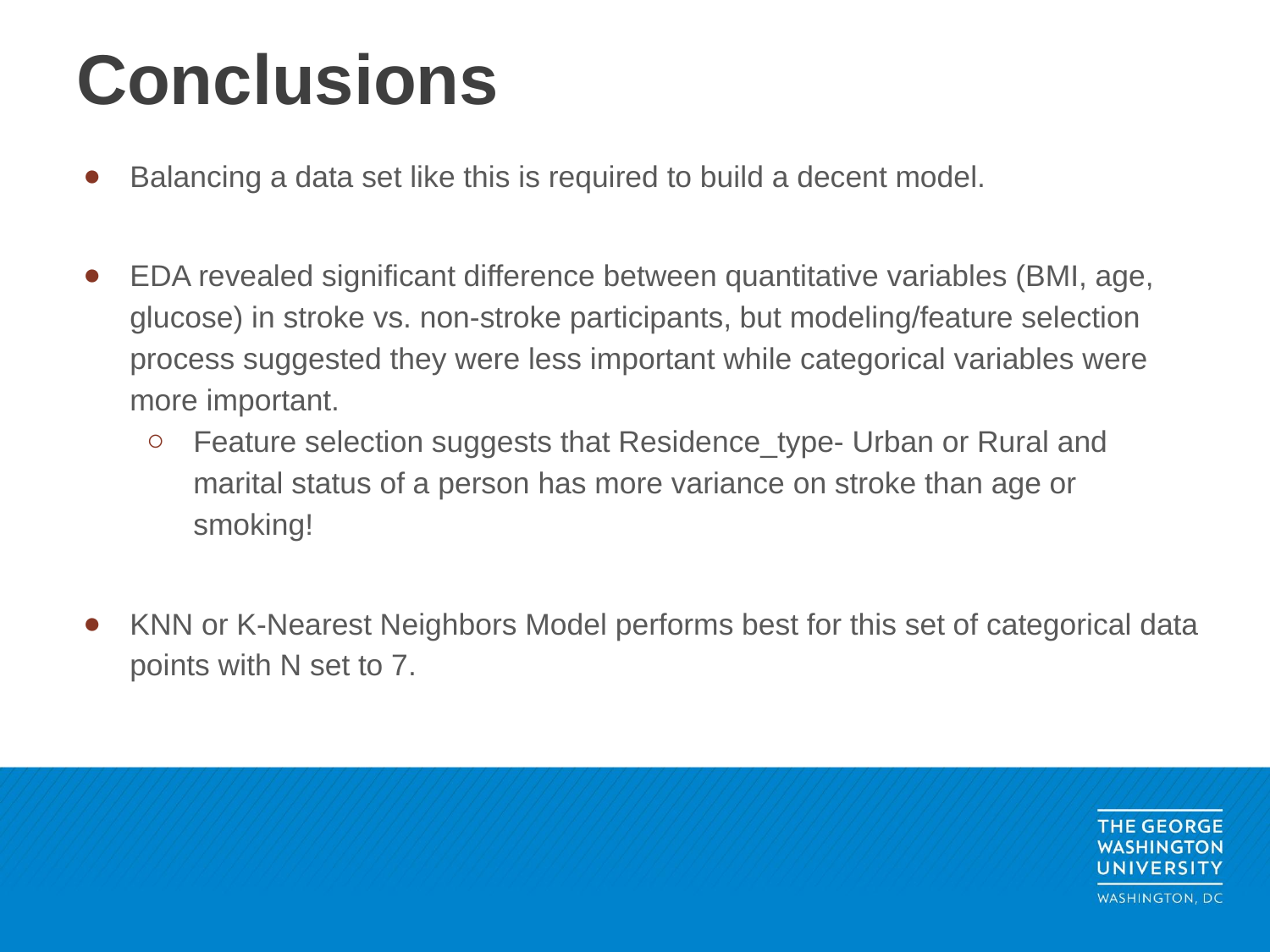

# Conclusions
Balancing a data set like this is required to build a decent model.

EDA revealed significant difference between quantitative variables (BMI, age, glucose) in stroke vs. non-stroke participants, but modeling/feature selection process suggested they were less important while categorical variables were more important.
Feature selection suggests that Residence_type- Urban or Rural and marital status of a person has more variance on stroke than age or smoking!

KNN or K-Nearest Neighbors Model performs best for this set of categorical data points with N set to 7.